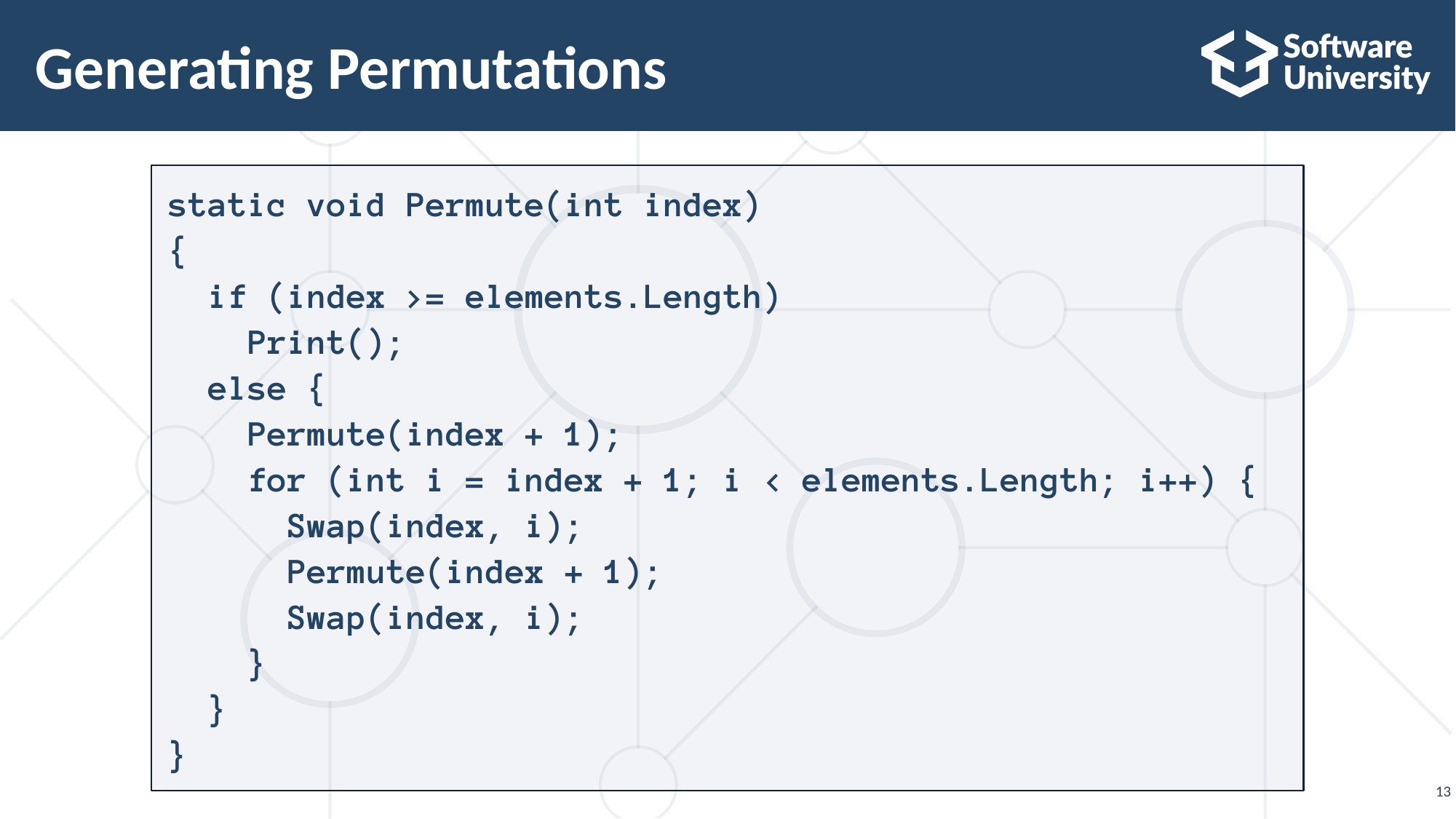

# Generating Permutations
static void Permute(int index)
{
  if (index >= elements.Length)
    Print();
  else {
    Permute(index + 1);
    for (int i = index + 1; i < elements.Length; i++) {
      Swap(index, i);
      Permute(index + 1);
      Swap(index, i);
    }
  }
}
13